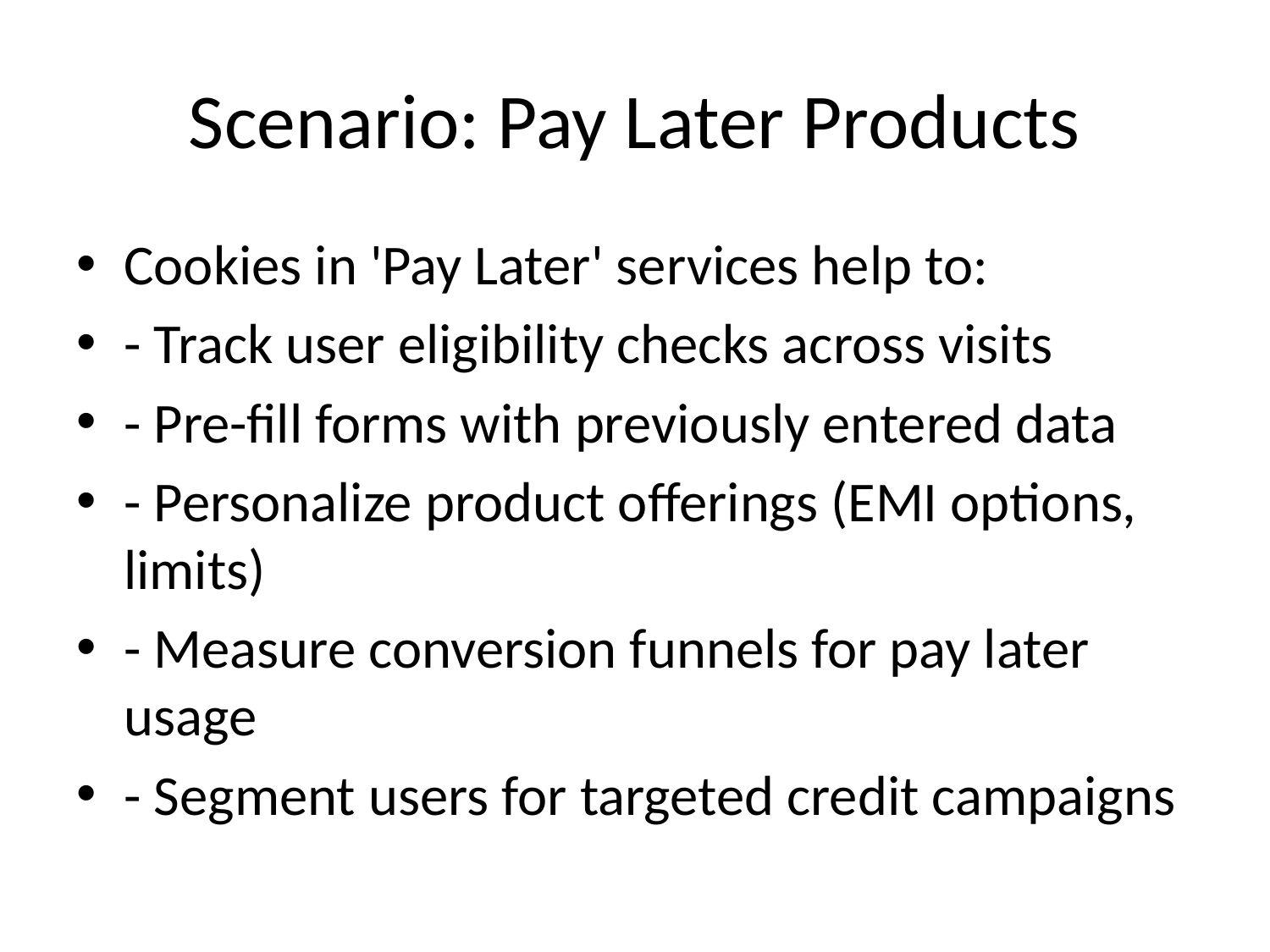

# Scenario: Pay Later Products
Cookies in 'Pay Later' services help to:
- Track user eligibility checks across visits
- Pre-fill forms with previously entered data
- Personalize product offerings (EMI options, limits)
- Measure conversion funnels for pay later usage
- Segment users for targeted credit campaigns